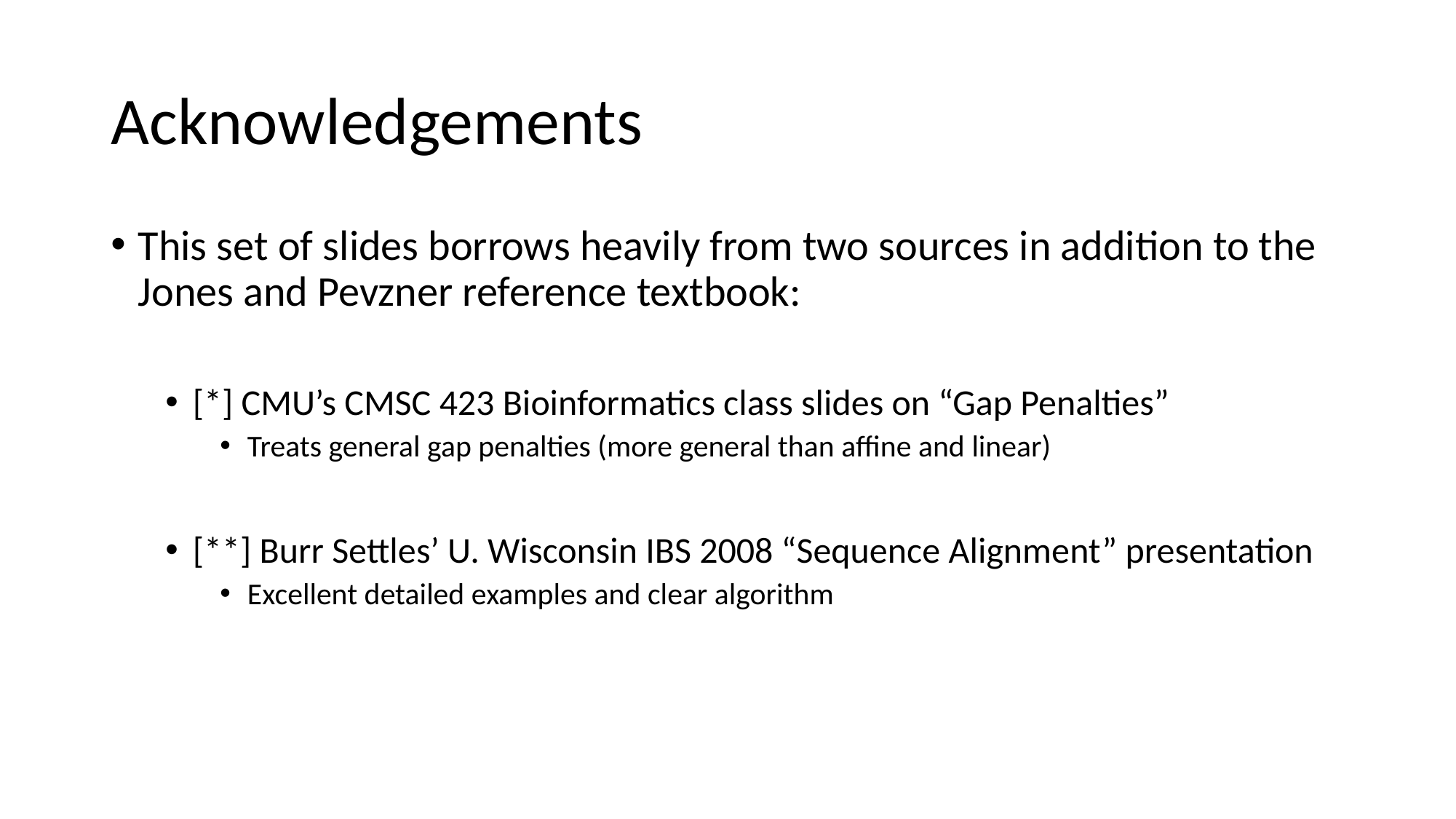

# Acknowledgements
This set of slides borrows heavily from two sources in addition to the Jones and Pevzner reference textbook:

[*] CMU’s CMSC 423 Bioinformatics class slides on “Gap Penalties”
Treats general gap penalties (more general than affine and linear)

[**] Burr Settles’ U. Wisconsin IBS 2008 “Sequence Alignment” presentation
Excellent detailed examples and clear algorithm